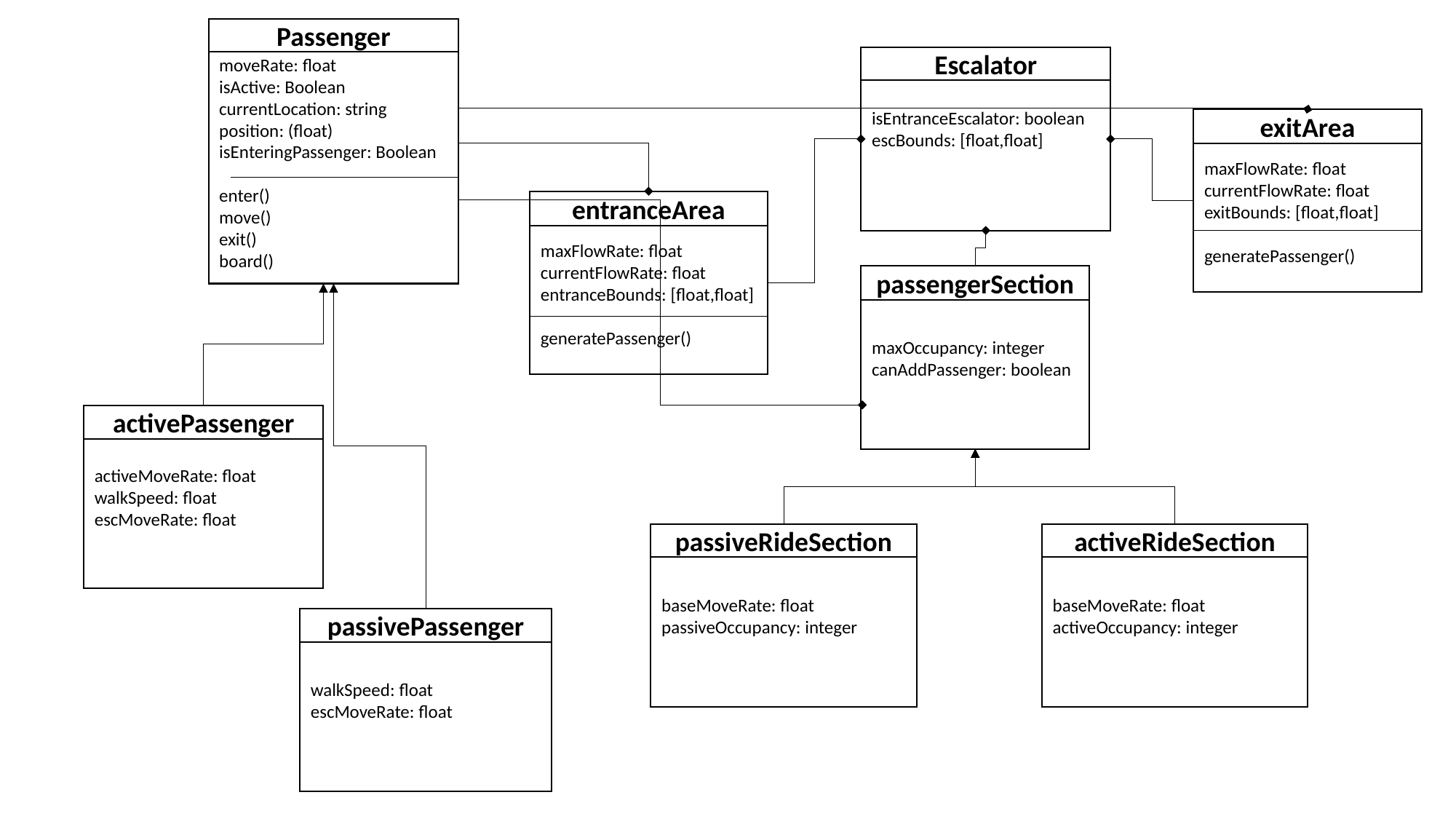

Passenger

moveRate: float
isActive: Boolean
currentLocation: string
position: (float)
isEnteringPassenger: Boolean
enter()
move()
exit()
board()
isEntranceEscalator: boolean
escBounds: [float,float]

Escalator

maxFlowRate: float
currentFlowRate: float
exitBounds: [float,float]

generatePassenger()

exitArea

maxFlowRate: float
currentFlowRate: float
entranceBounds: [float,float]

generatePassenger()

entranceArea
maxOccupancy: integer
canAddPassenger: boolean
passengerSection
activeMoveRate: float
walkSpeed: float
escMoveRate: float
activePassenger
baseMoveRate: float
passiveOccupancy: integer
baseMoveRate: float
activeOccupancy: integer
passiveRideSection
activeRideSection
walkSpeed: float
escMoveRate: float
passivePassenger